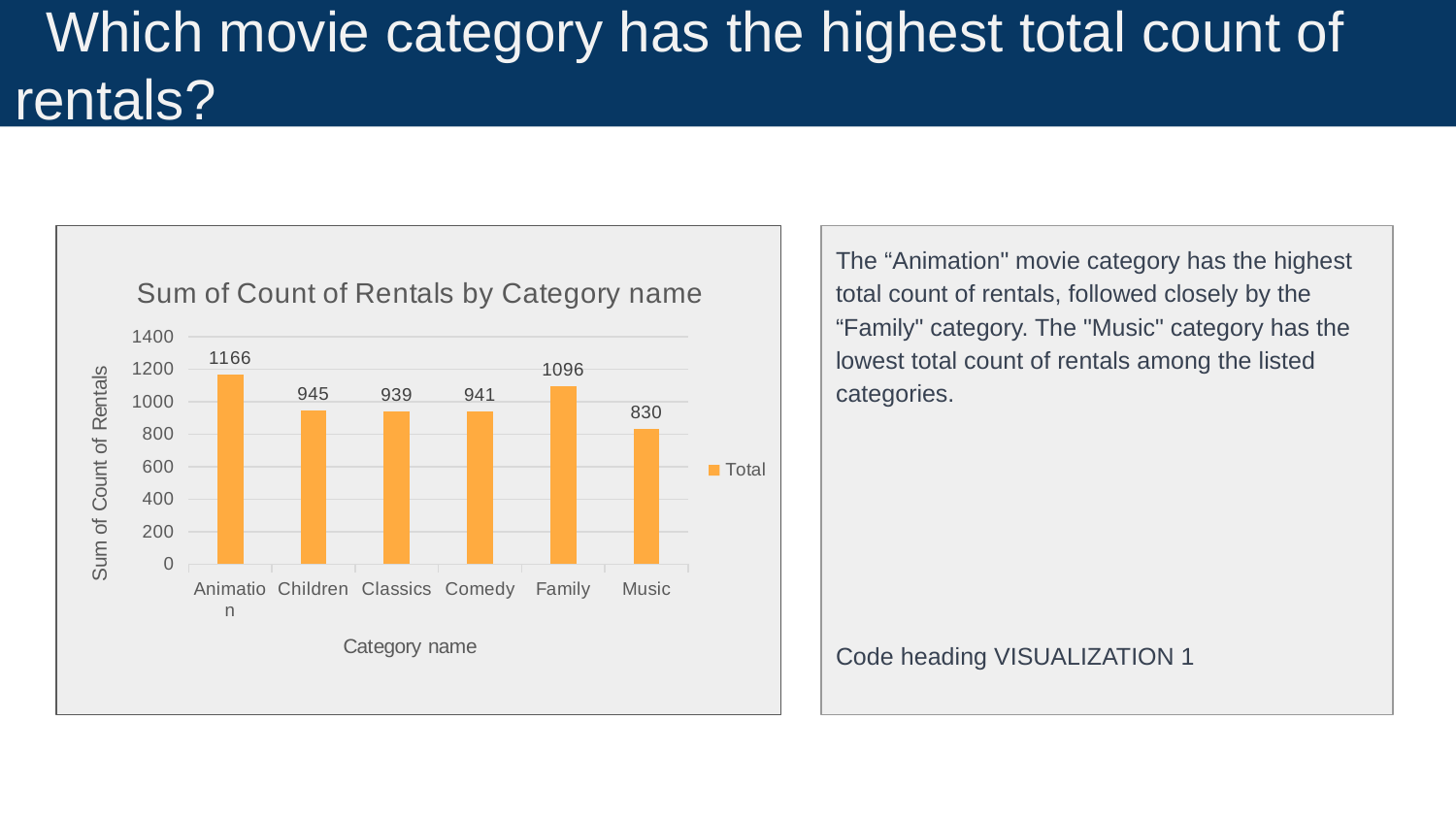

# Which movie category has the highest total count of rentals?

The “Animation" movie category has the highest total count of rentals, followed closely by the “Family" category. The "Music" category has the lowest total count of rentals among the listed categories.

Code heading VISUALIZATION 1

### Chart: Sum of Count of Rentals by Category name

| Category | Total |
|---|---|
| Animation | 1166.0 |
| Children | 945.0 |
| Classics | 939.0 |
| Comedy | 941.0 |
| Family | 1096.0 |
| Music | 830.0 |